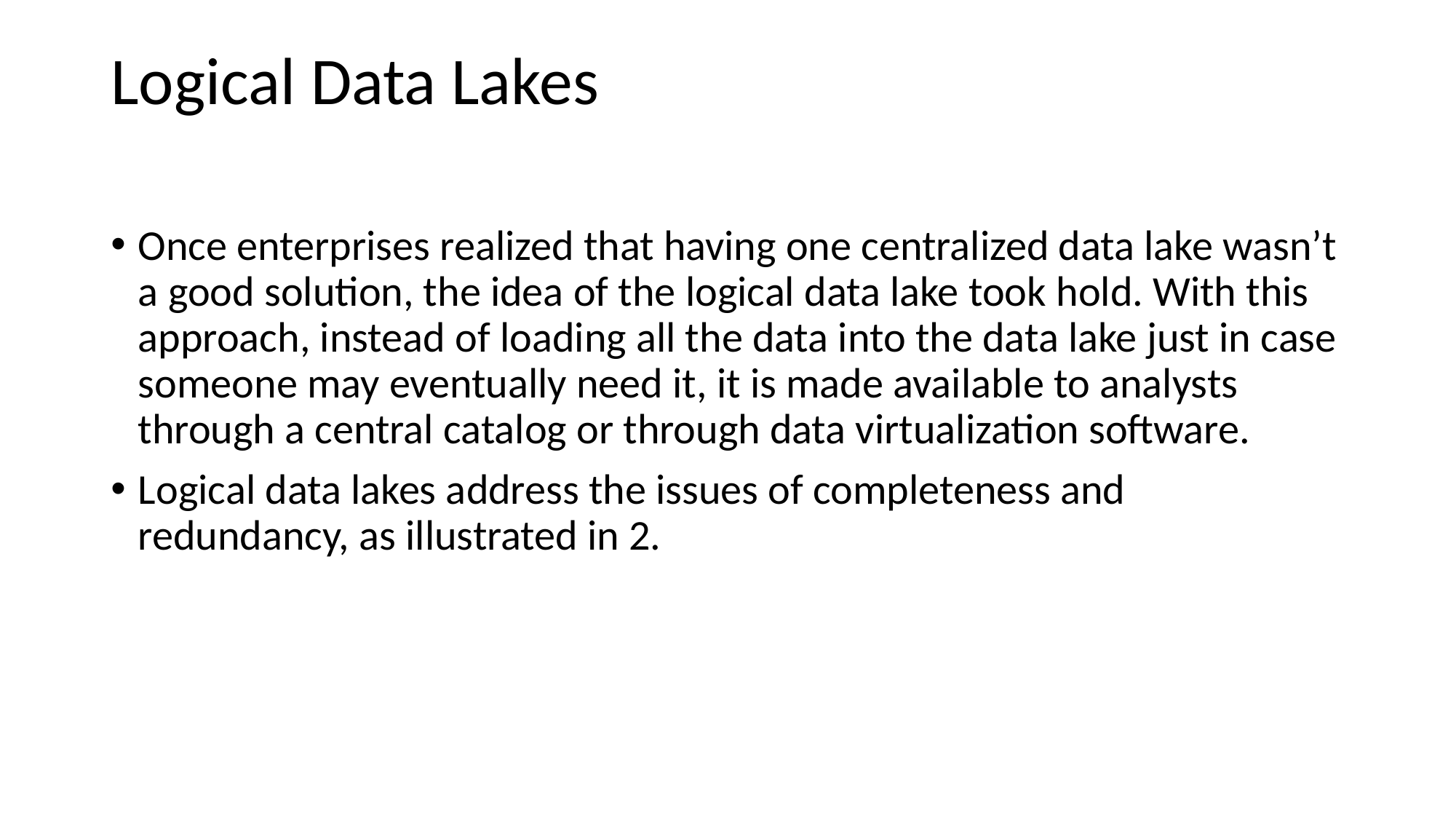

# Logical Data Lakes
Once enterprises realized that having one centralized data lake wasn’t a good solution, the idea of the logical data lake took hold. With this approach, instead of loading all the data into the data lake just in case someone may eventually need it, it is made available to analysts through a central catalog or through data virtualization software.
Logical data lakes address the issues of completeness and redundancy, as illustrated in 2.